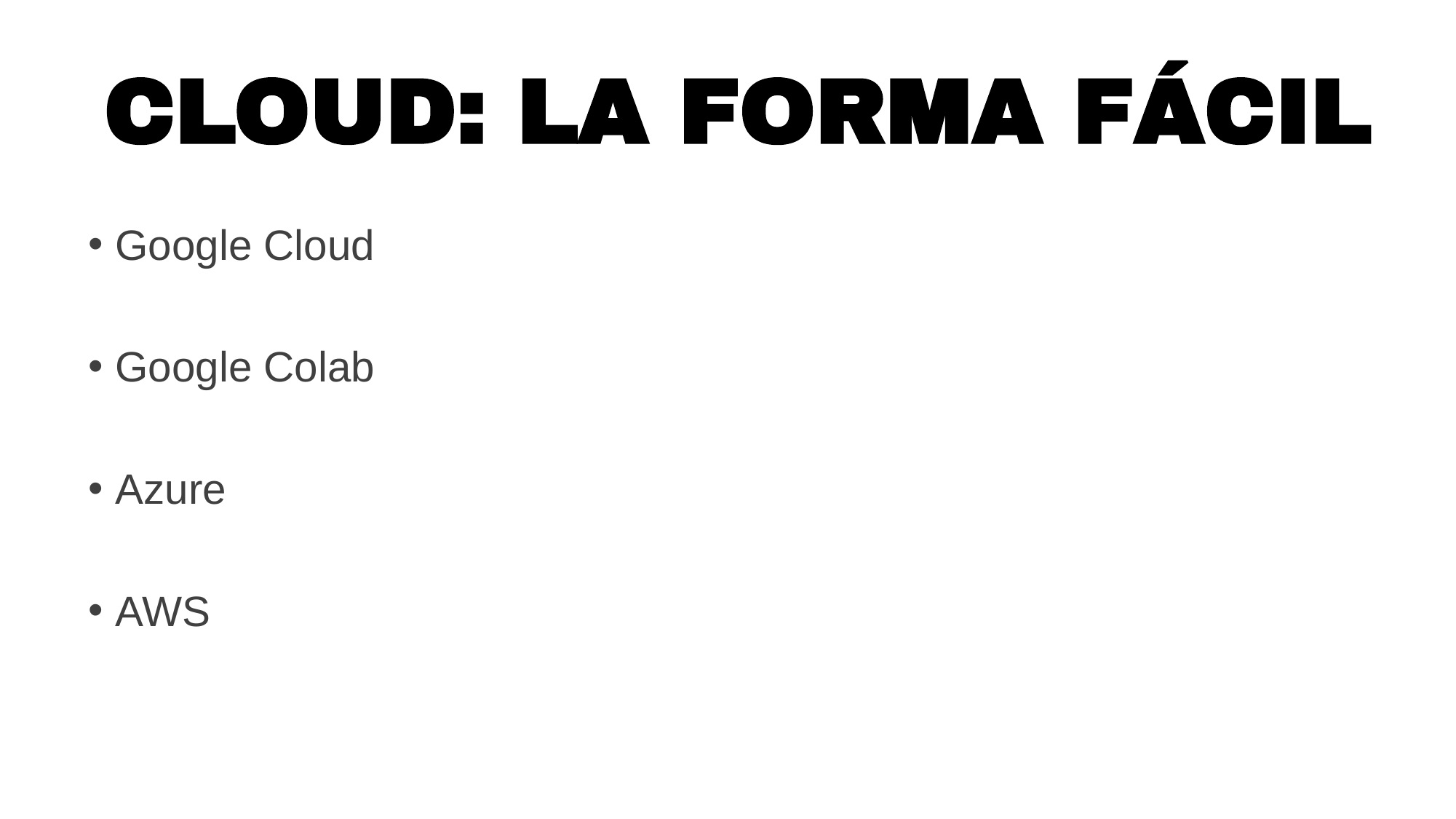

# CLOUD: LA FORMA FÁCIL
Google Cloud

Google Colab

Azure

AWS